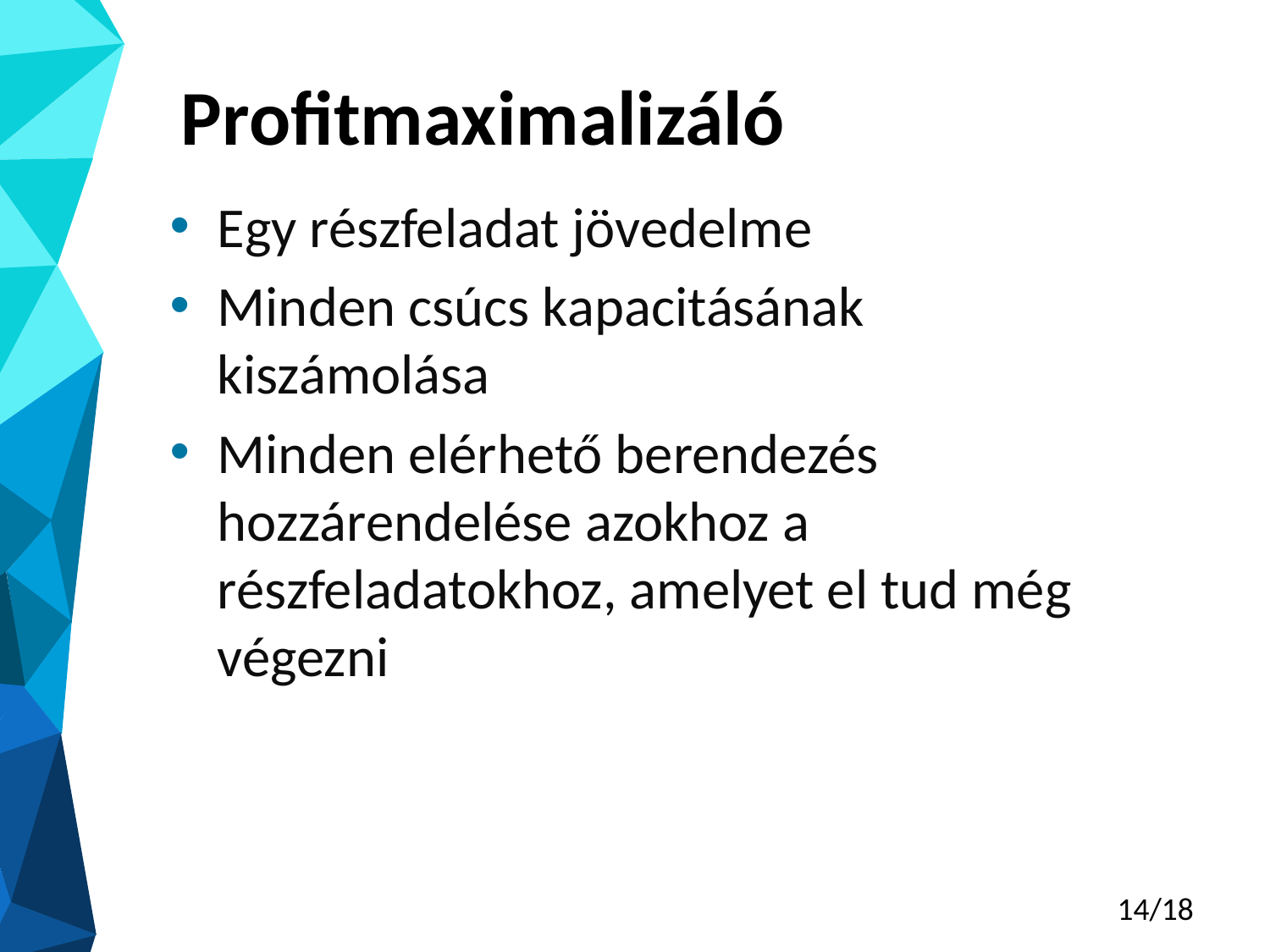

# Profitmaximalizáló
Egy részfeladat jövedelme
Minden csúcs kapacitásának kiszámolása
Minden elérhető berendezés hozzárendelése azokhoz a részfeladatokhoz, amelyet el tud még végezni

14/18